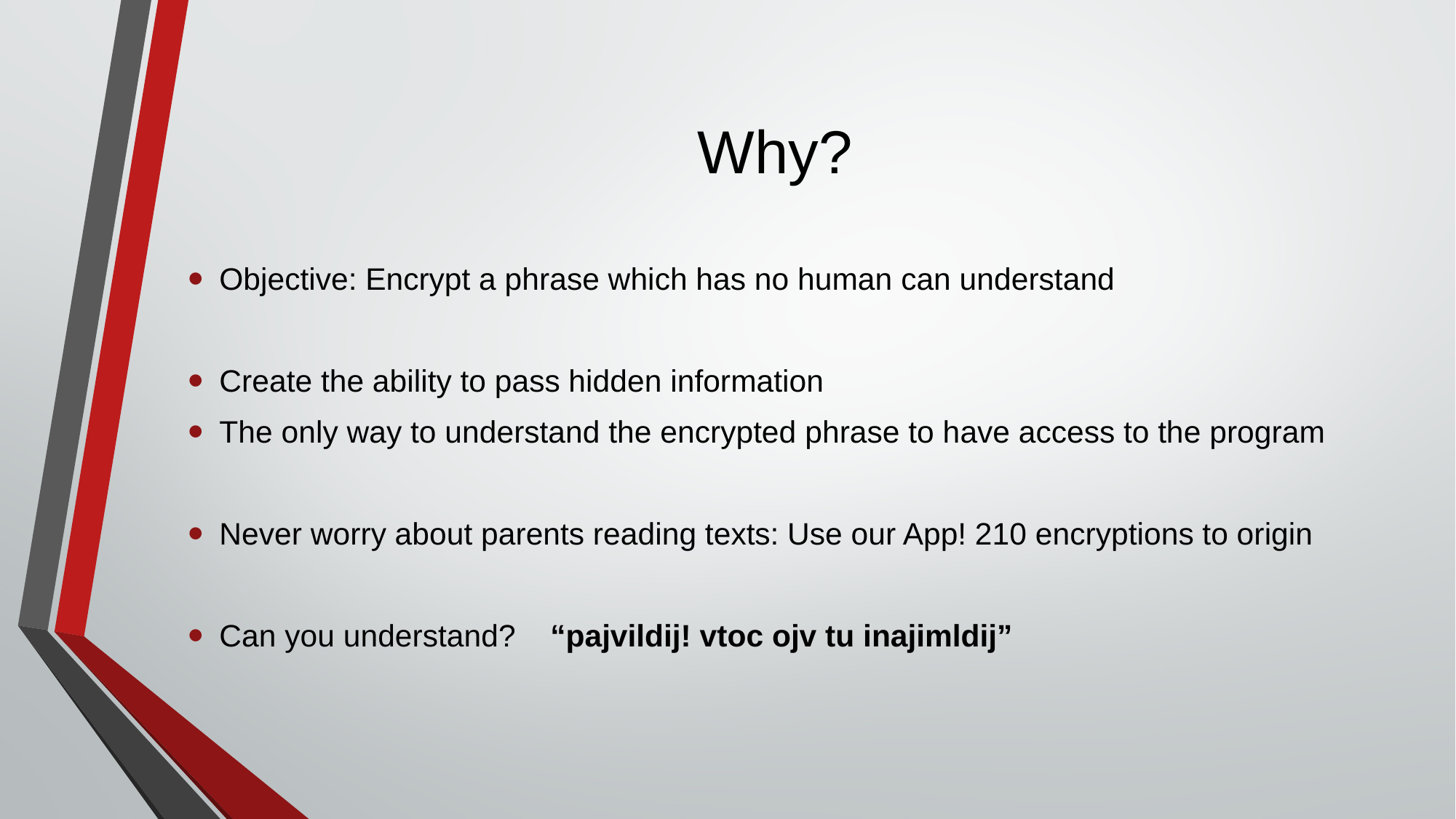

# Why?
Objective: Encrypt a phrase which has no human can understand

Create the ability to pass hidden information
The only way to understand the encrypted phrase to have access to the program

Never worry about parents reading texts: Use our App! 210 encryptions to origin

Can you understand?    “pajvildij! vtoc ojv tu inajimldij”